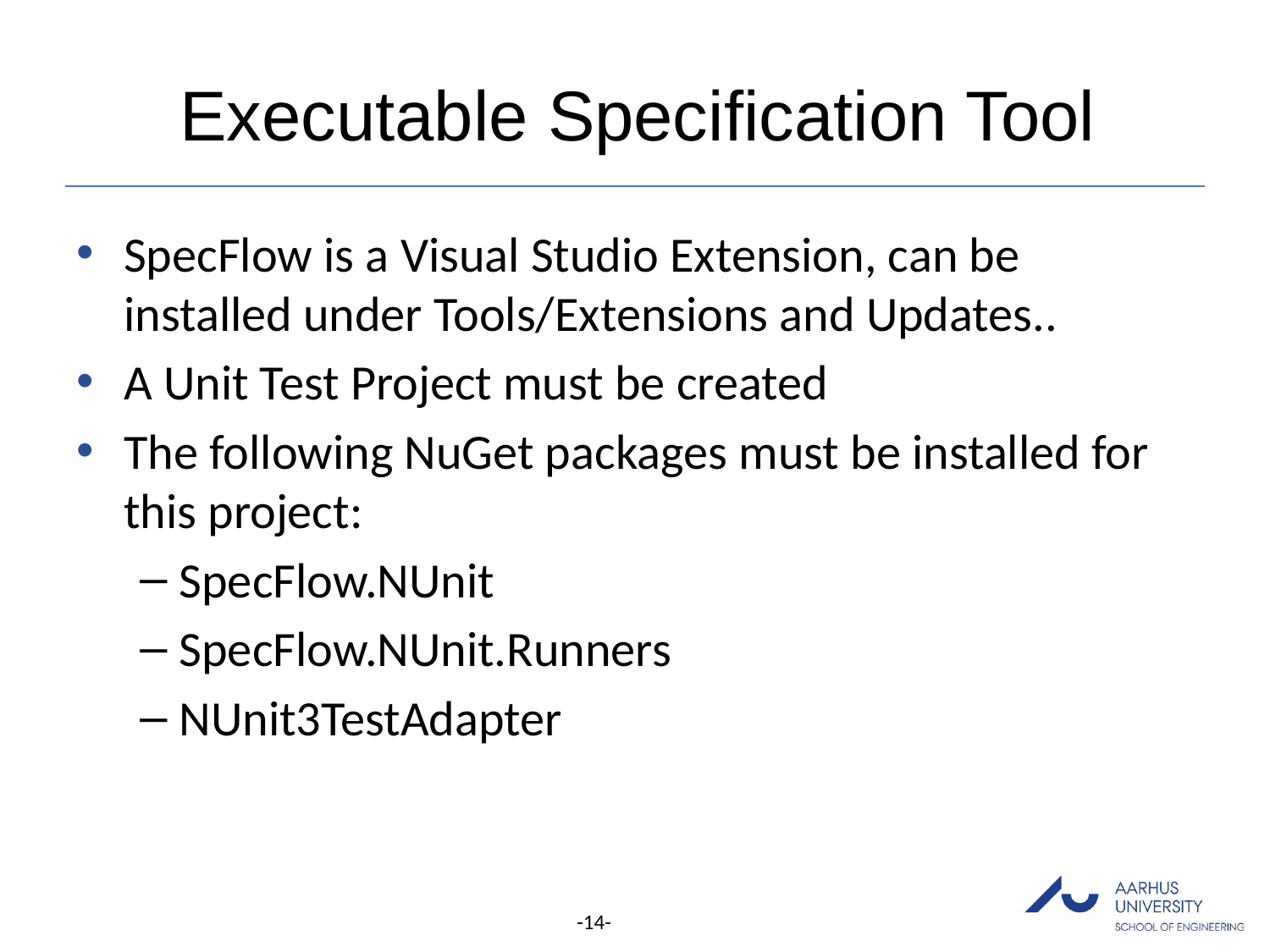

# Executable Specification Tool
SpecFlow is a Visual Studio Extension, can be installed under Tools/Extensions and Updates..
A Unit Test Project must be created
The following NuGet packages must be installed for this project:
SpecFlow.NUnit
SpecFlow.NUnit.Runners
NUnit3TestAdapter